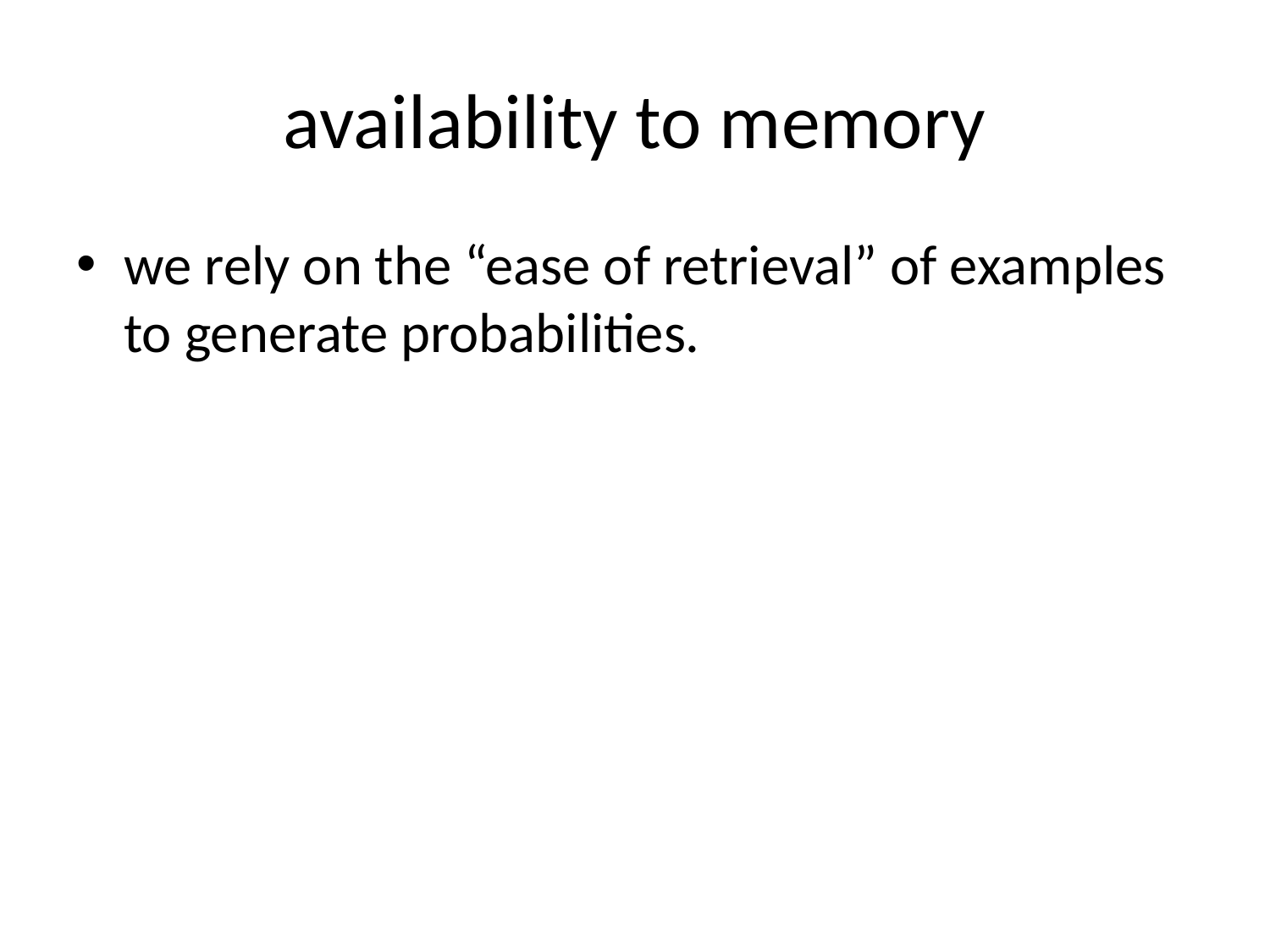

# availability to memory
we rely on the “ease of retrieval” of examples to generate probabilities.